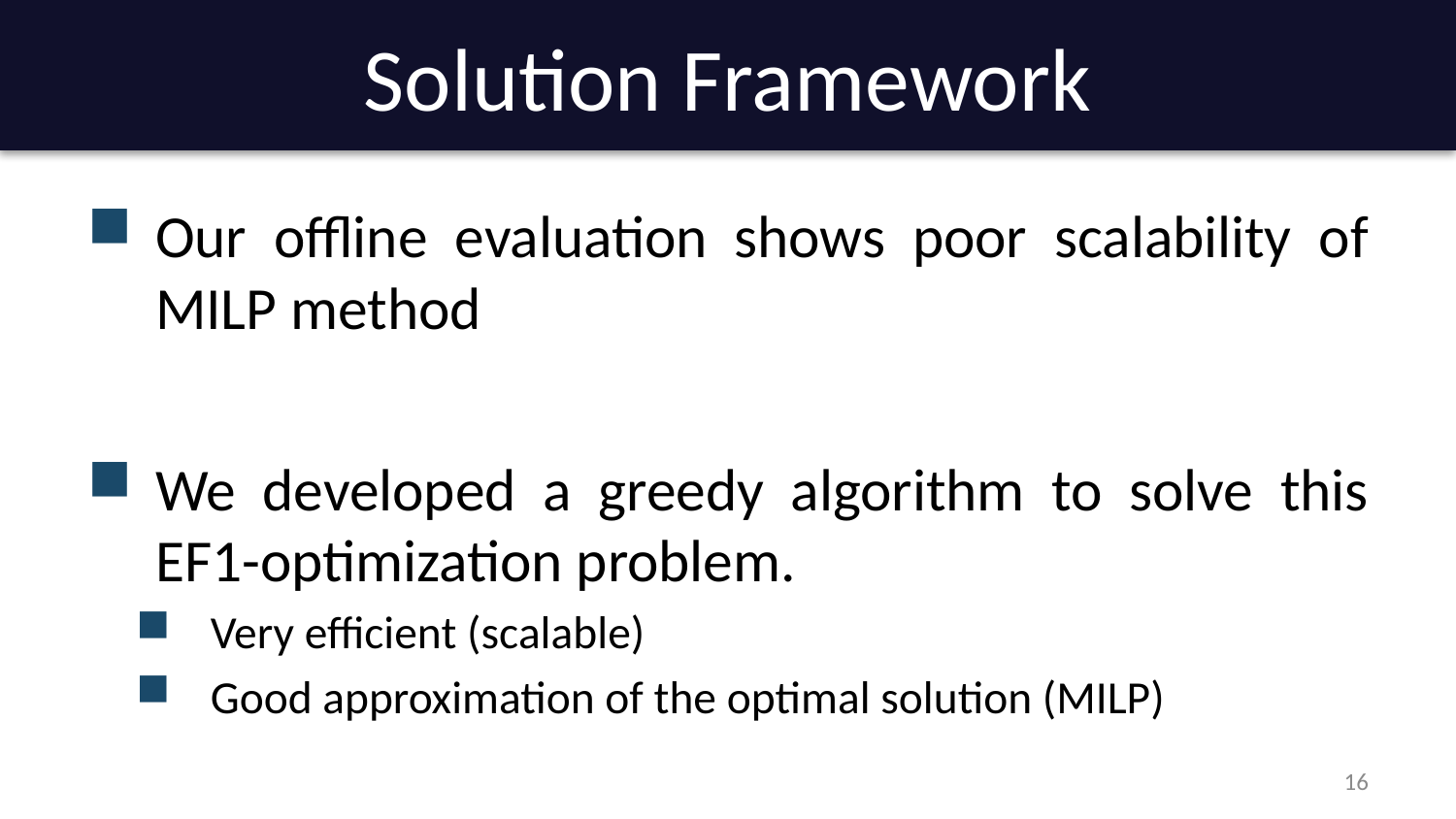

# Solution Framework
Our offline evaluation shows poor scalability of MILP method

We developed a greedy algorithm to solve this EF1-optimization problem.
Very efficient (scalable)
Good approximation of the optimal solution (MILP)
16